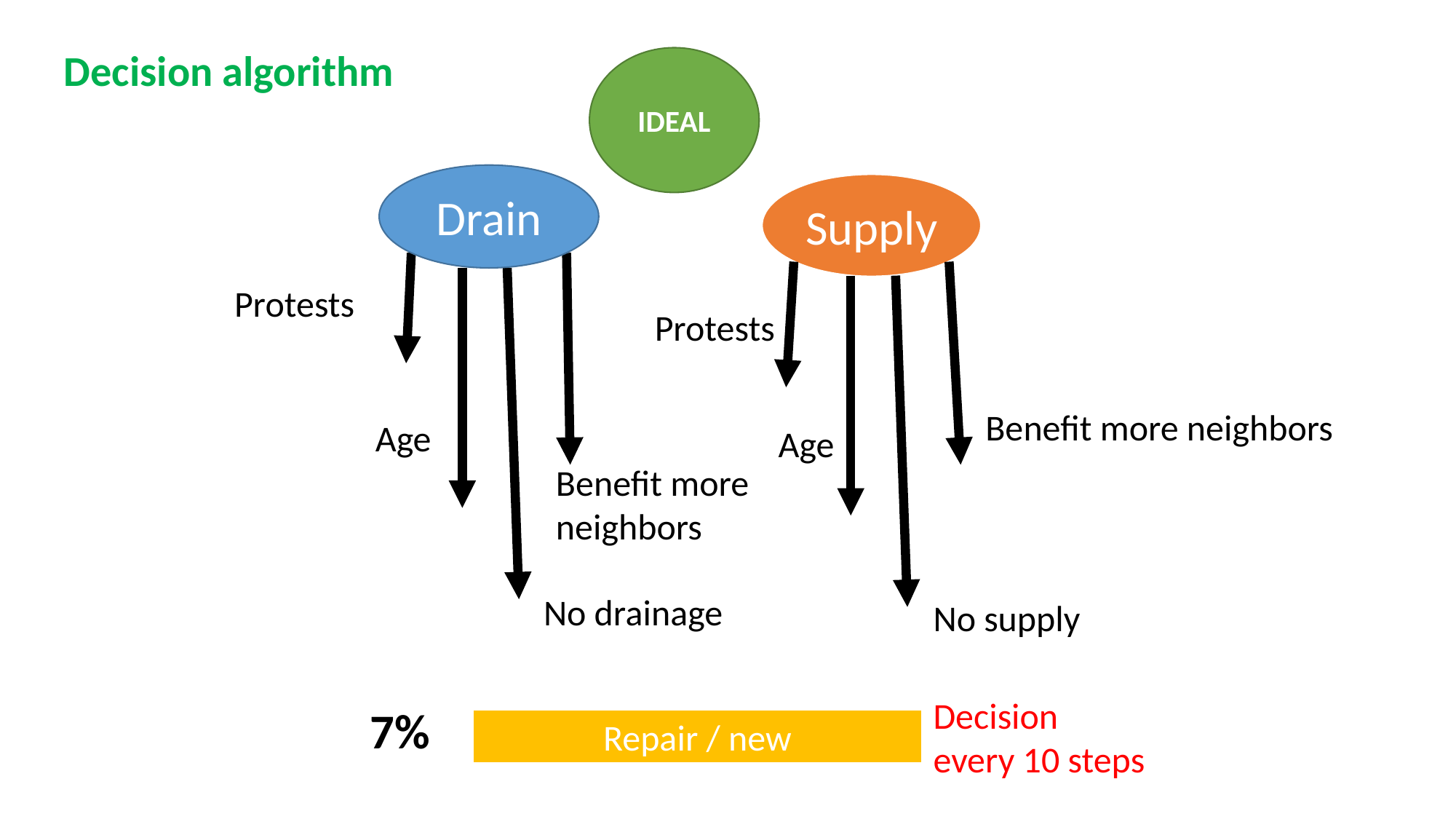

Decision algorithm
IDEAL
Drain
Supply
Protests
Protests
Benefit more neighbors
Age
Age
Benefit more neighbors
No drainage
No supply
Decision every 10 steps
7%
Repair / new